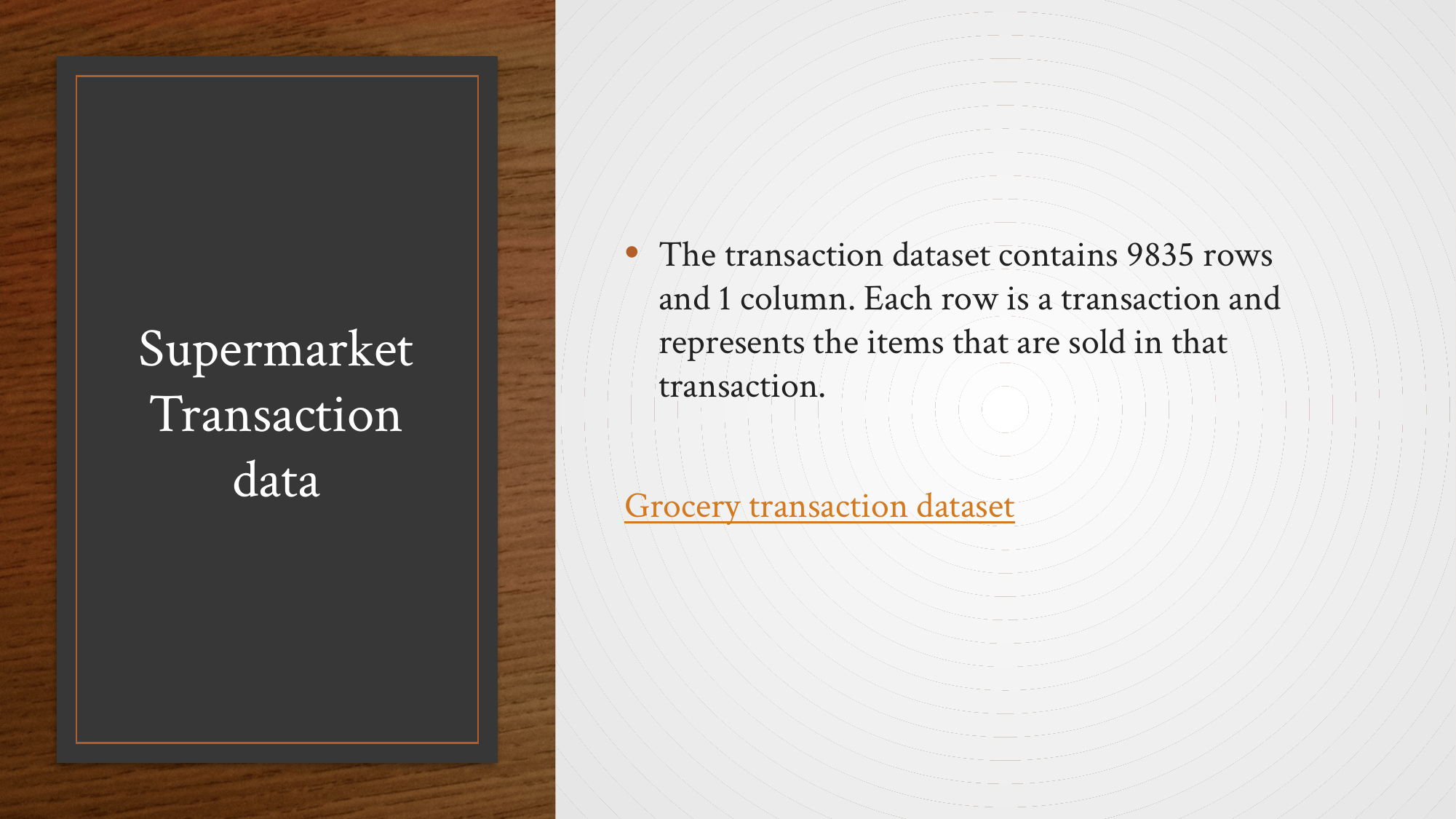

The transaction dataset contains 9835 rows and 1 column. Each row is a transaction and represents the items that are sold in that transaction.

Grocery transaction dataset

# Supermarket Transaction data